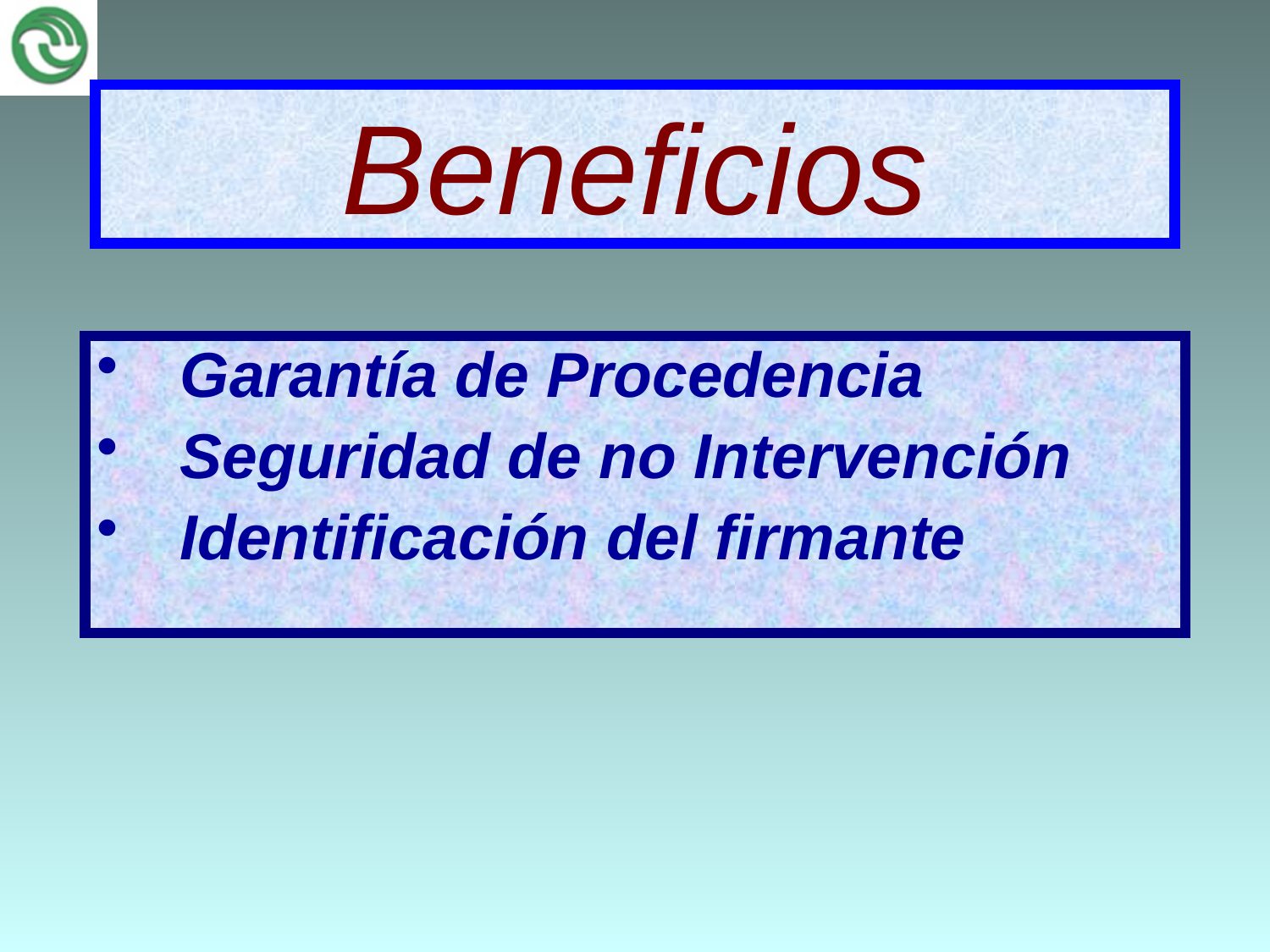

# Beneficios
  Garantía de Procedencia
  Seguridad de no Intervención
  Identificación del firmante